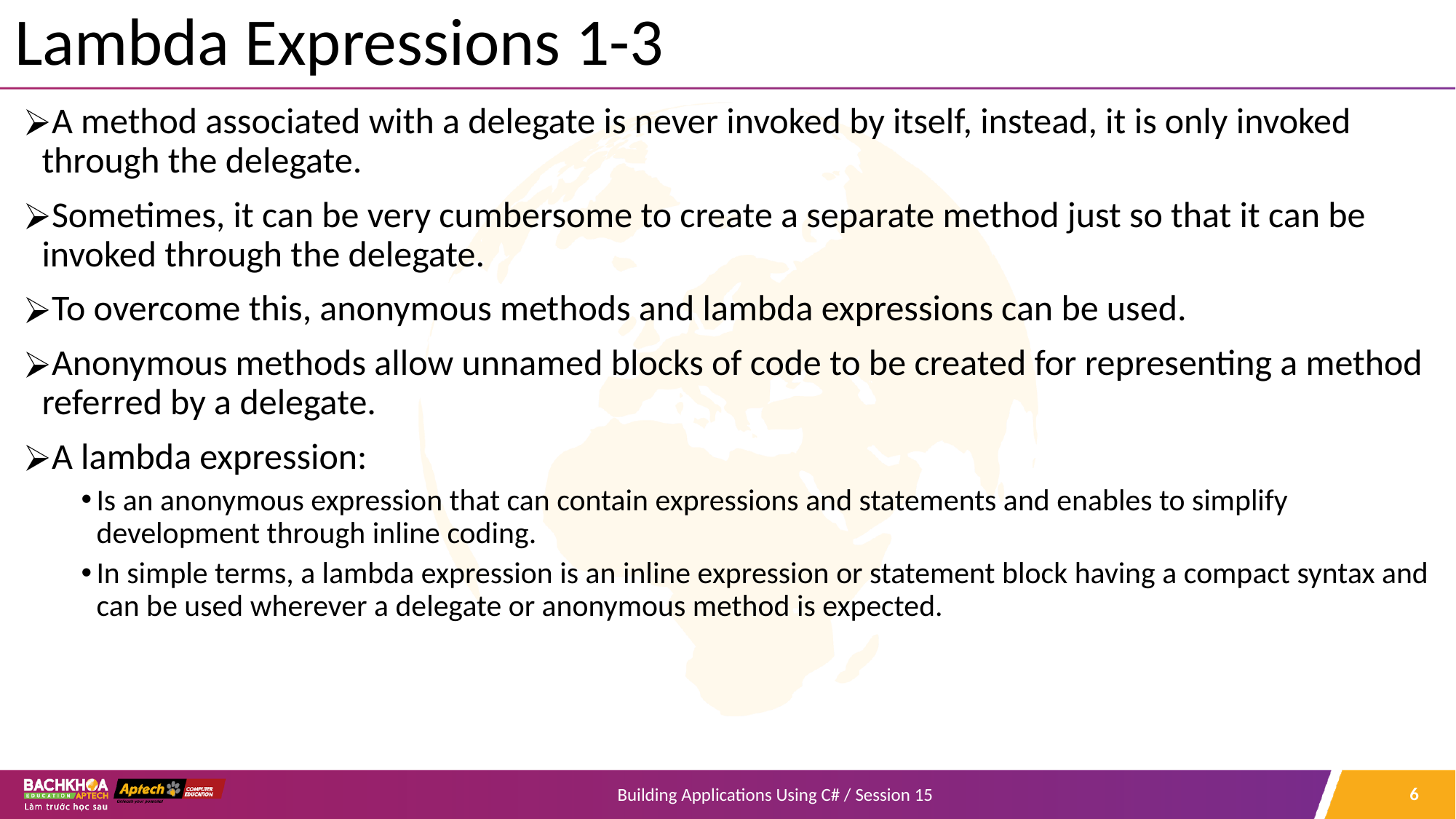

# Lambda Expressions 1-3
A method associated with a delegate is never invoked by itself, instead, it is only invoked through the delegate.
Sometimes, it can be very cumbersome to create a separate method just so that it can be invoked through the delegate.
To overcome this, anonymous methods and lambda expressions can be used.
Anonymous methods allow unnamed blocks of code to be created for representing a method referred by a delegate.
A lambda expression:
Is an anonymous expression that can contain expressions and statements and enables to simplify development through inline coding.
In simple terms, a lambda expression is an inline expression or statement block having a compact syntax and can be used wherever a delegate or anonymous method is expected.

6
Building Applications Using C# / Session 15